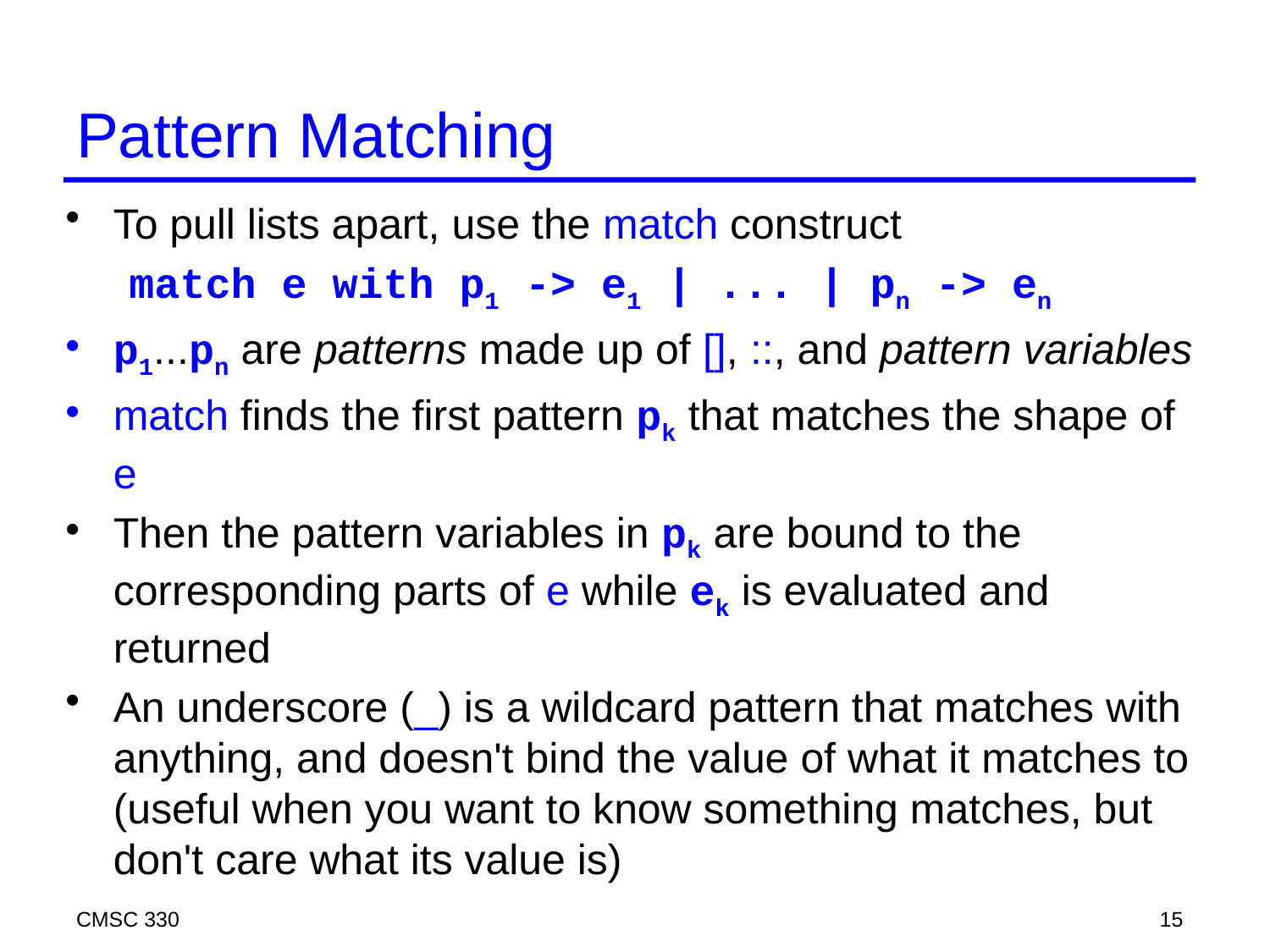

# Pattern Matching
To pull lists apart, use the match construct
match e with p1 -> e1 | ... | pn -> en
p1...pn are patterns made up of [], ::, and pattern variables
match finds the first pattern pk that matches the shape of e
Then the pattern variables in pk are bound to the corresponding parts of e while ek is evaluated and returned
An underscore (_) is a wildcard pattern that matches with anything, and doesn't bind the value of what it matches to (useful when you want to know something matches, but don't care what its value is)
CMSC 330
15